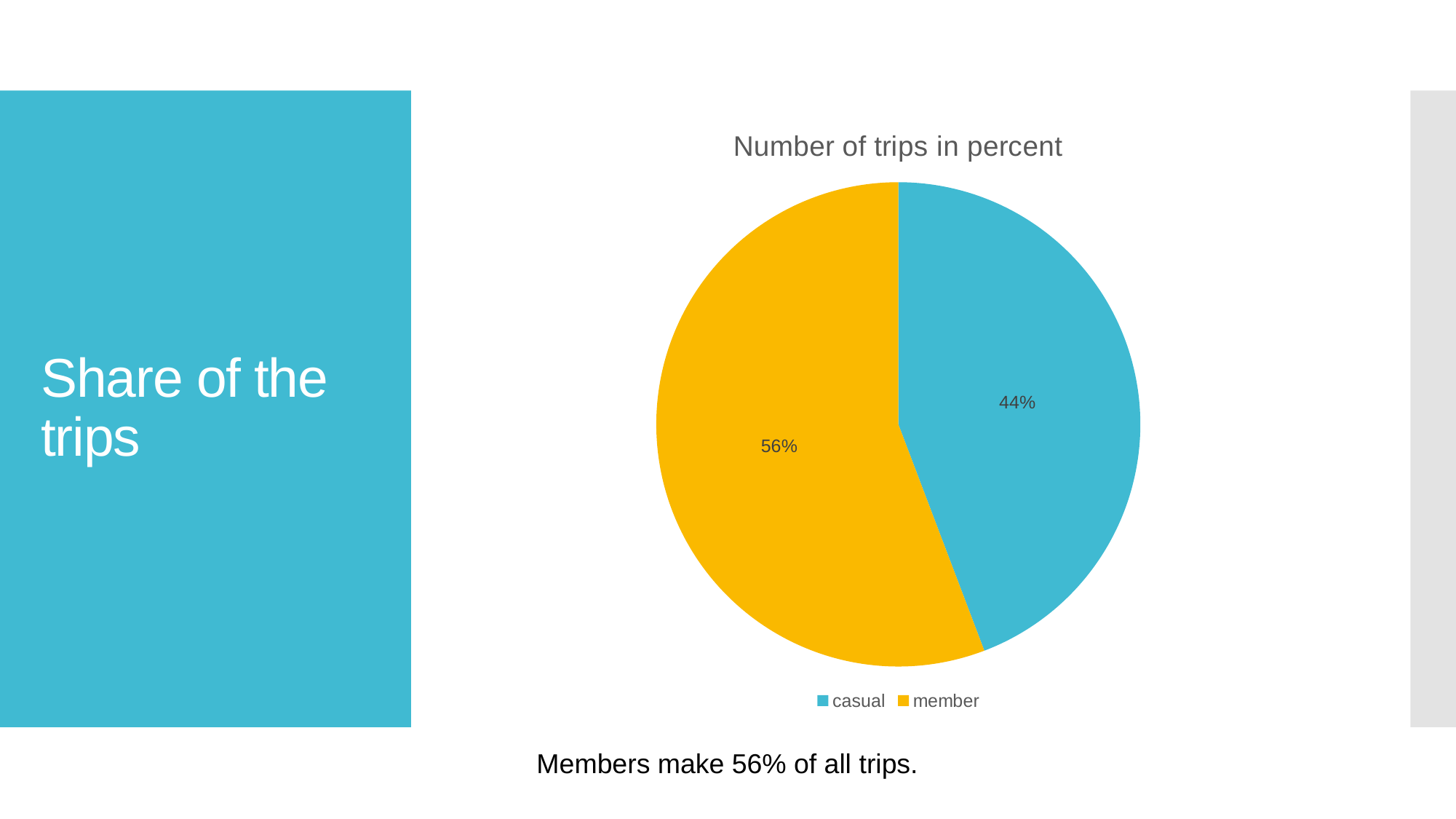

### Chart: Number of trips in percent

| Category | Number of rides |
|---|---|
| casual | 1923571.0 |
| member | 2426835.0 |
# Share of the trips
Members make 56% of all trips.